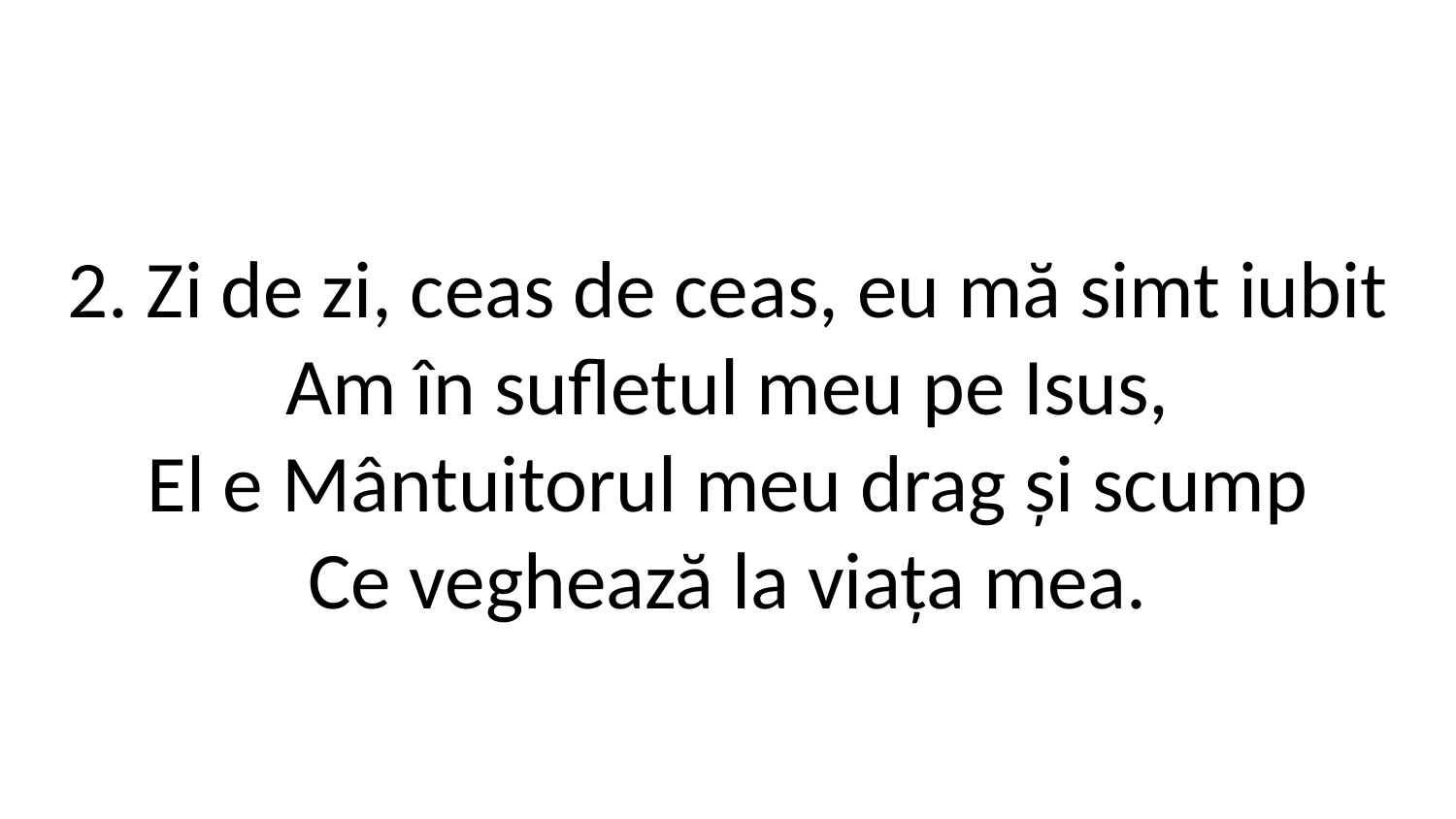

2. Zi de zi, ceas de ceas, eu mă simt iubit
Am în sufletul meu pe Isus,
El e Mântuitorul meu drag și scump
Ce veghează la viața mea.